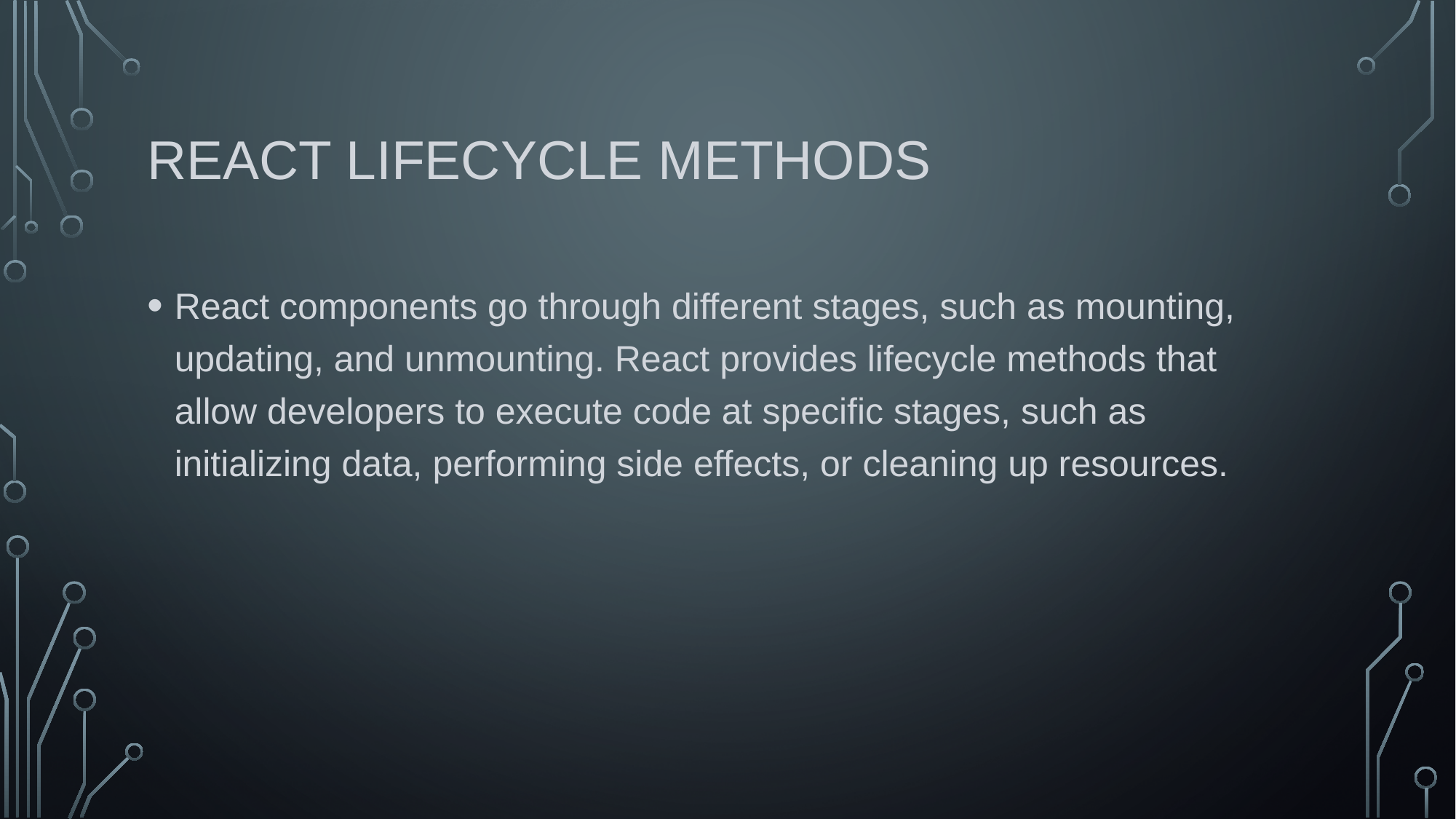

# React Lifecycle Methods
React components go through different stages, such as mounting, updating, and unmounting. React provides lifecycle methods that allow developers to execute code at specific stages, such as initializing data, performing side effects, or cleaning up resources.